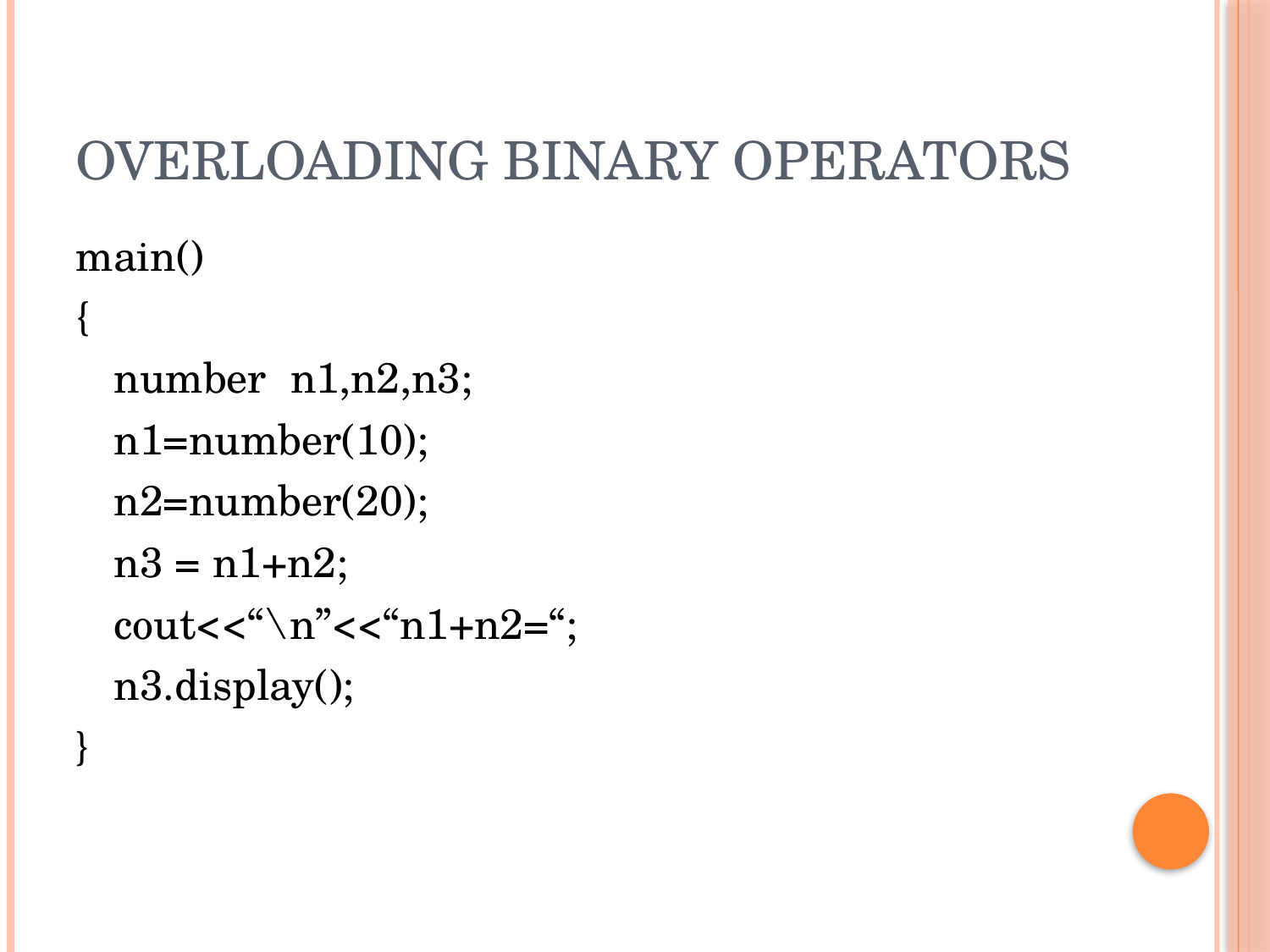

# Overloading Binary Operators
main()
{
	number  n1,n2,n3;
	n1=number(10);
	n2=number(20);
	n3 = n1+n2;
	cout<<“\n”<<“n1+n2=“;
	n3.display();
}